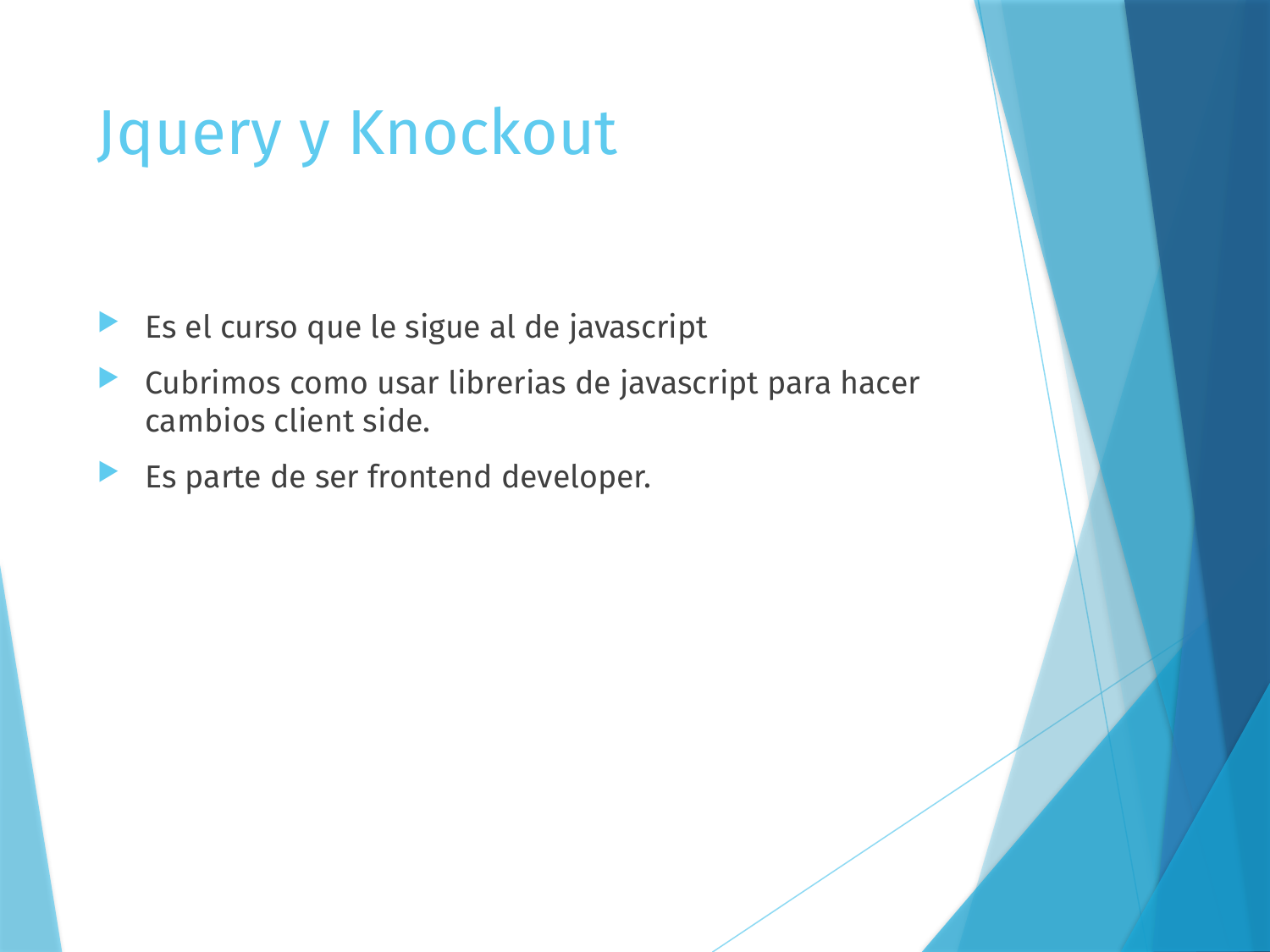

# Jquery y Knockout
Es el curso que le sigue al de javascript
Cubrimos como usar librerias de javascript para hacer cambios client side.
Es parte de ser frontend developer.